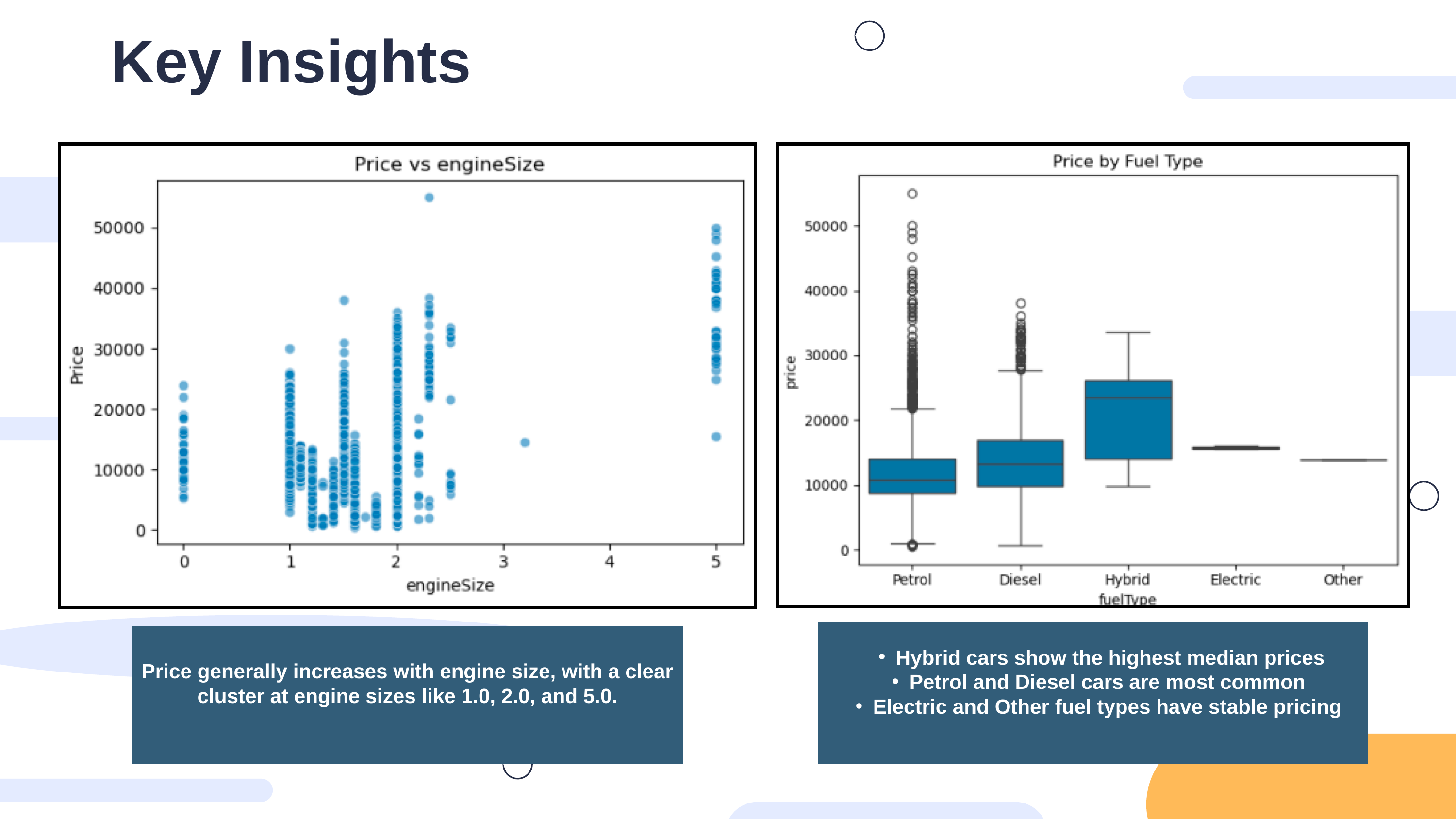

Key Insights

Hybrid cars show the highest median prices
Petrol and Diesel cars are most common
Electric and Other fuel types have stable pricing

Price generally increases with engine size, with a clear cluster at engine sizes like 1.0, 2.0, and 5.0.